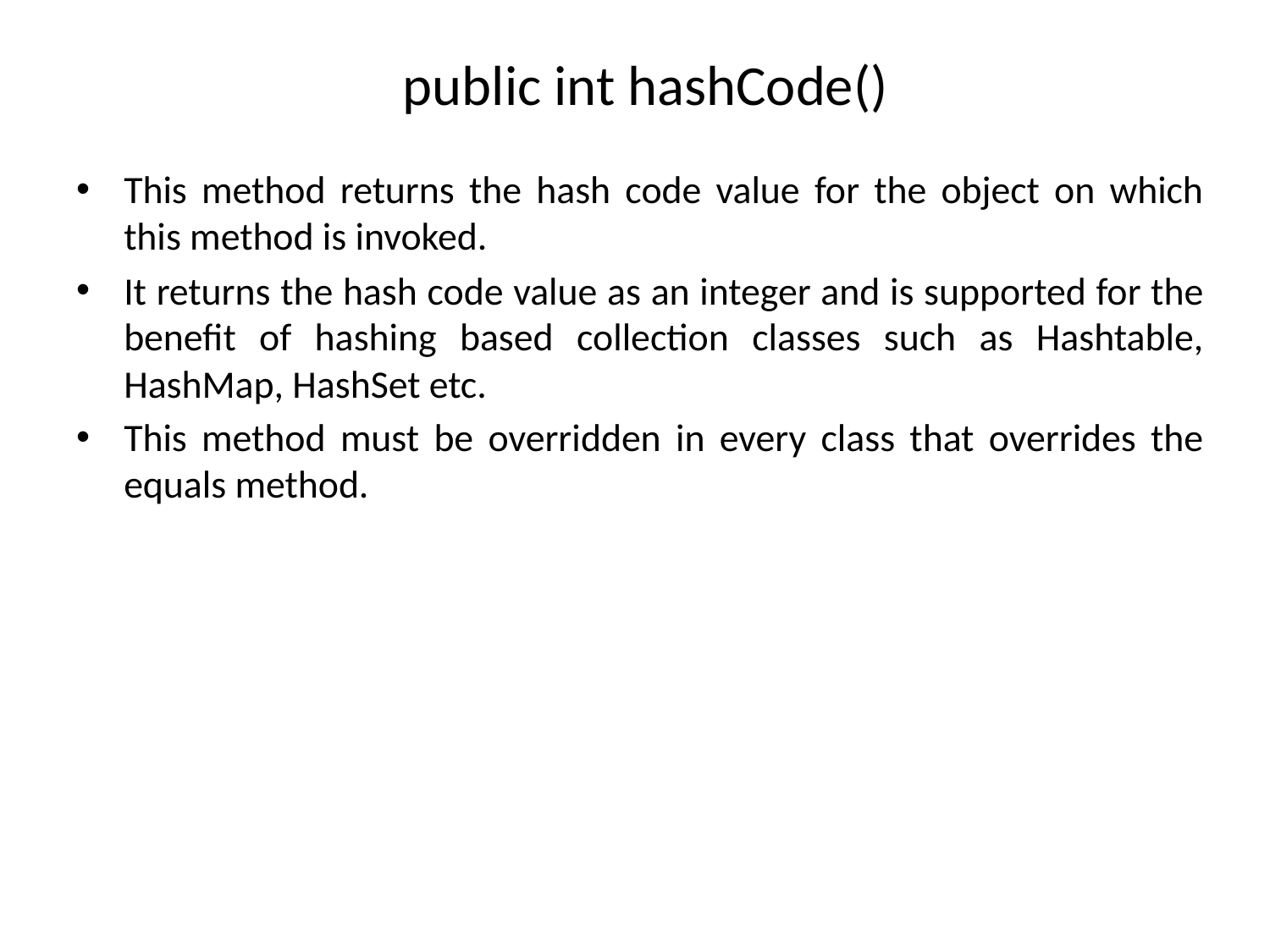

# public int hashCode()
This method returns the hash code value for the object on which this method is invoked.
It returns the hash code value as an integer and is supported for the benefit of hashing based collection classes such as Hashtable, HashMap, HashSet etc.
This method must be overridden in every class that overrides the equals method.